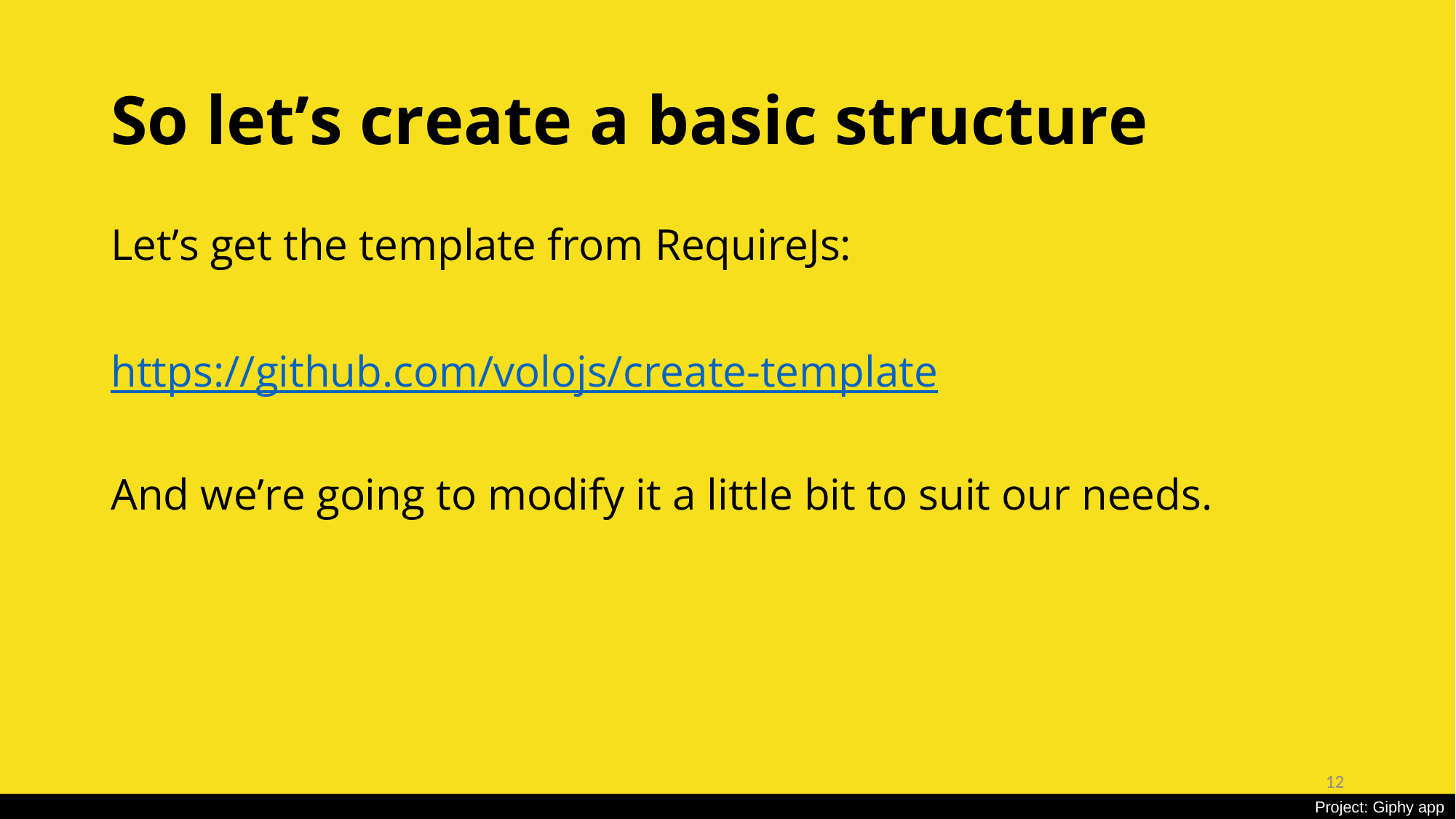

# So let’s create a basic structure
Let’s get the template from RequireJs:

https://github.com/volojs/create-template

And we’re going to modify it a little bit to suit our needs.

12
Project: Giphy app